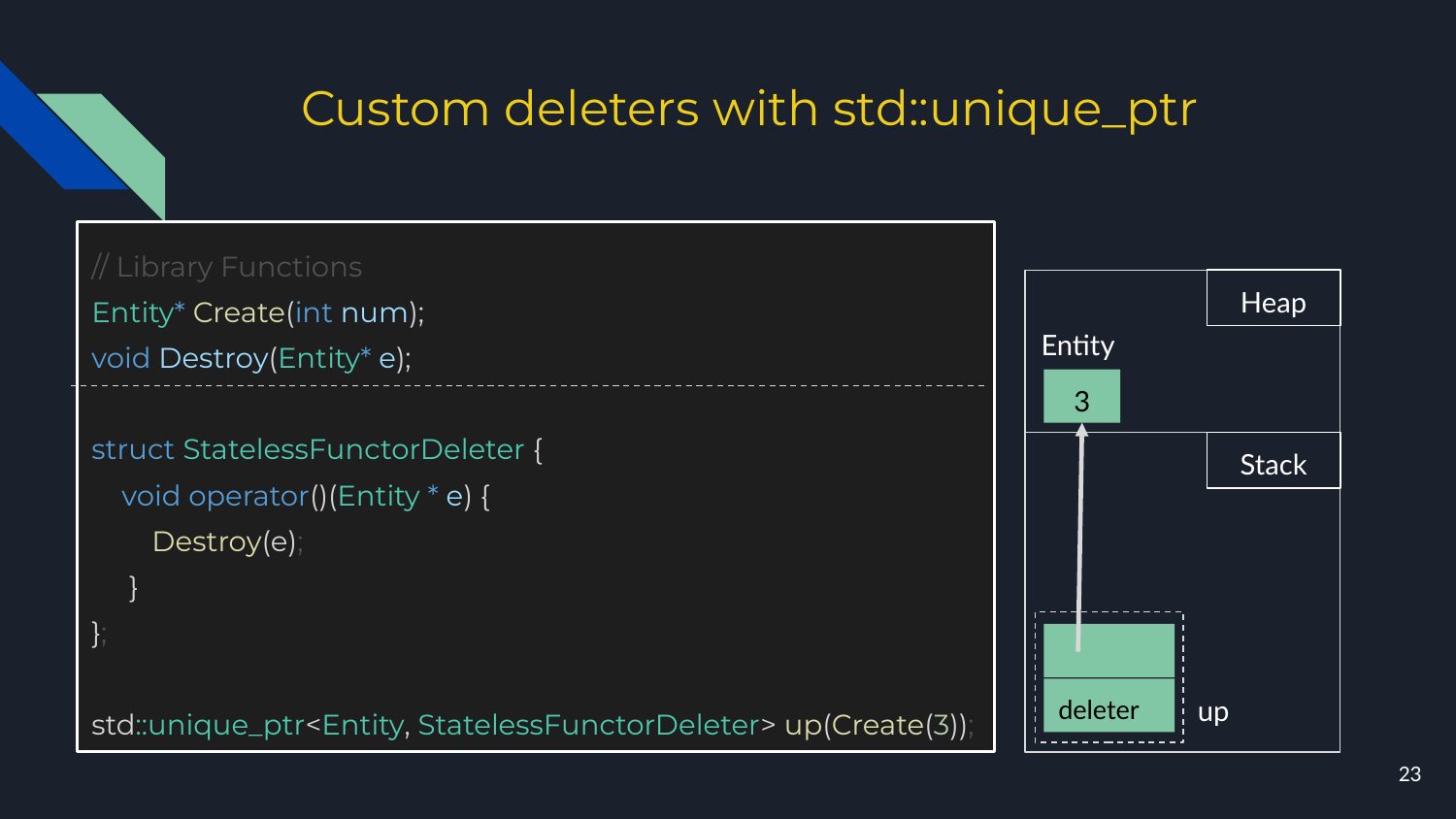

# Custom deleters with std::unique_ptr

// Library Functions
Entity* Create(int num);
void Destroy(Entity* e);

struct StatelessFunctorDeleter {
    void operator()(Entity * e) {
        Destroy(e);
     }
};

std::unique_ptr<Entity, StatelessFunctorDeleter> up(Create(3));
Heap

Entity
3
Stack

deleter
up
23